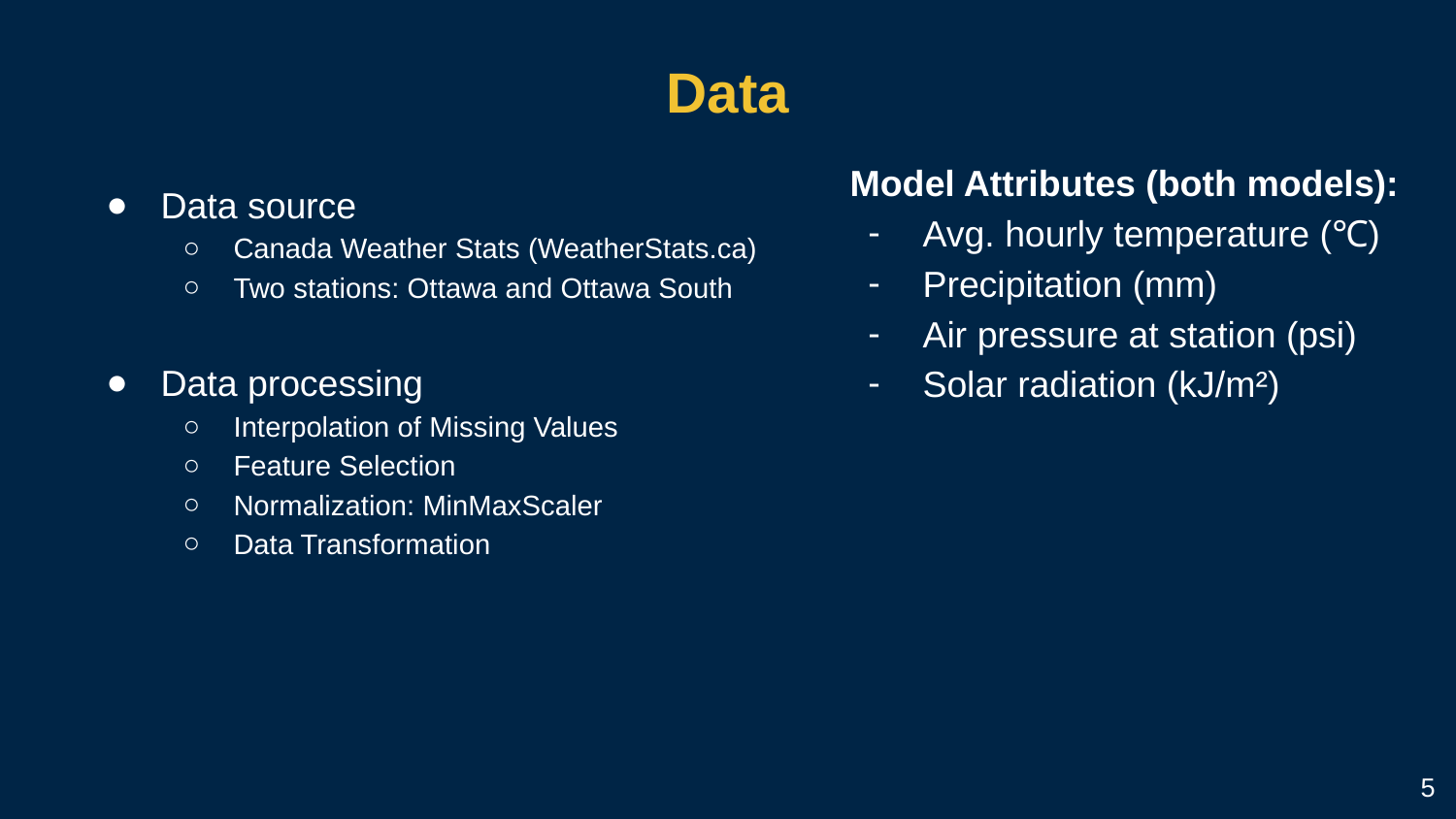

# Data
Model Attributes (both models):
Avg. hourly temperature (℃)
Precipitation (mm)
Air pressure at station (psi)
Solar radiation (kJ/m²)
Data source
Canada Weather Stats (WeatherStats.ca)
Two stations: Ottawa and Ottawa South

Data processing
Interpolation of Missing Values
Feature Selection
Normalization: MinMaxScaler
Data Transformation
5